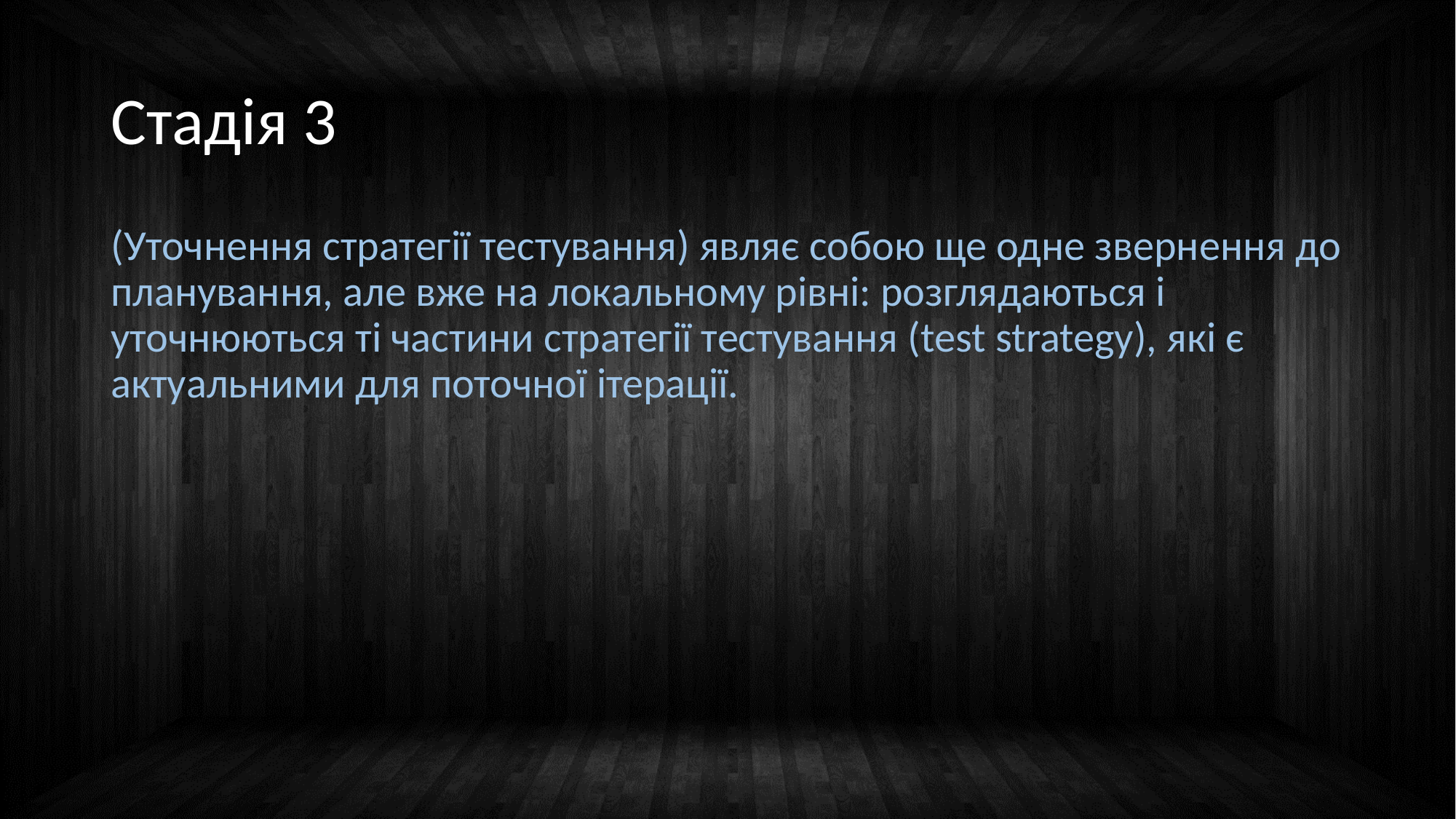

# Стадія 3
(Уточнення стратегії тестування) являє собою ще одне звернення до планування, але вже на локальному рівні: розглядаються і уточнюються ті частини стратегії тестування (test strategy), які є актуальними для поточної ітерації.